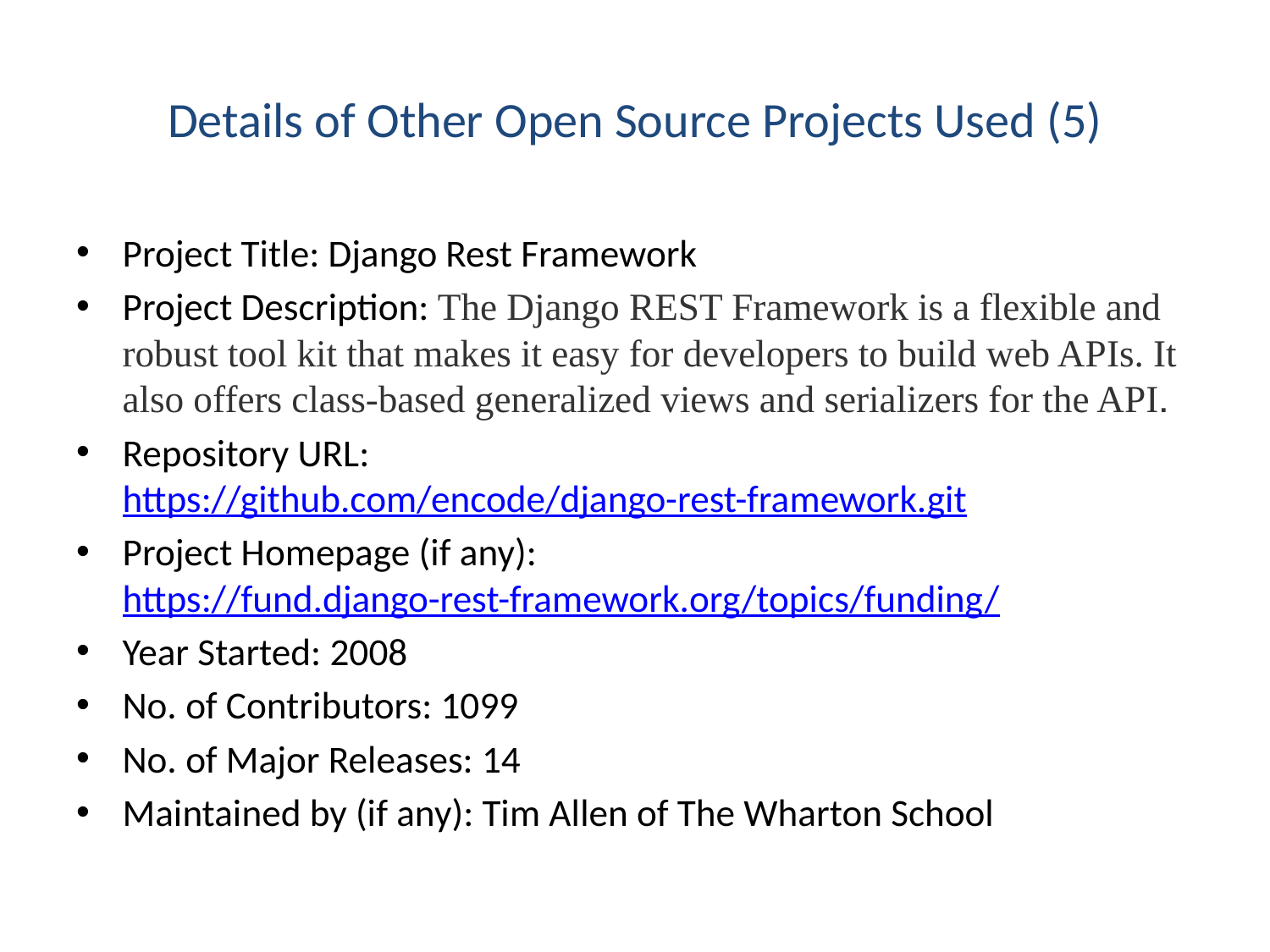

# Details of Other Open Source Projects Used (5)
Project Title: Django Rest Framework
Project Description: The Django REST Framework is a flexible and robust tool kit that makes it easy for developers to build web APIs. It also offers class-based generalized views and serializers for the API.
Repository URL: https://github.com/encode/django-rest-framework.git
Project Homepage (if any): https://fund.django-rest-framework.org/topics/funding/
Year Started: 2008
No. of Contributors: 1099
No. of Major Releases: 14
Maintained by (if any): Tim Allen of The Wharton School